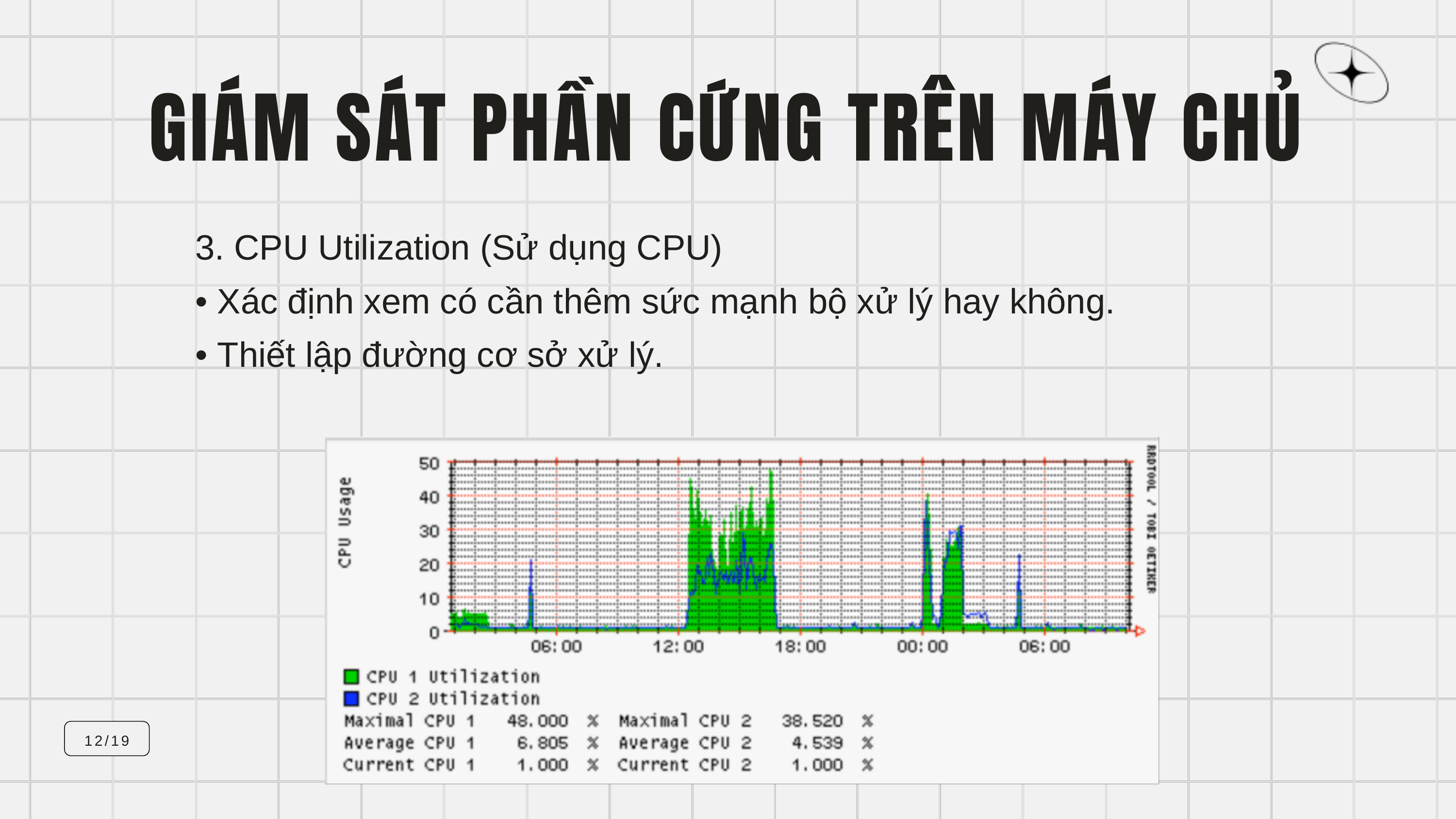

GIÁM SÁT PHẦN CỨNG TRÊN MÁY CHỦ
3. CPU Utilization (Sử dụng CPU)
• Xác định xem có cần thêm sức mạnh bộ xử lý hay không.
• Thiết lập đường cơ sở xử lý.

12/19